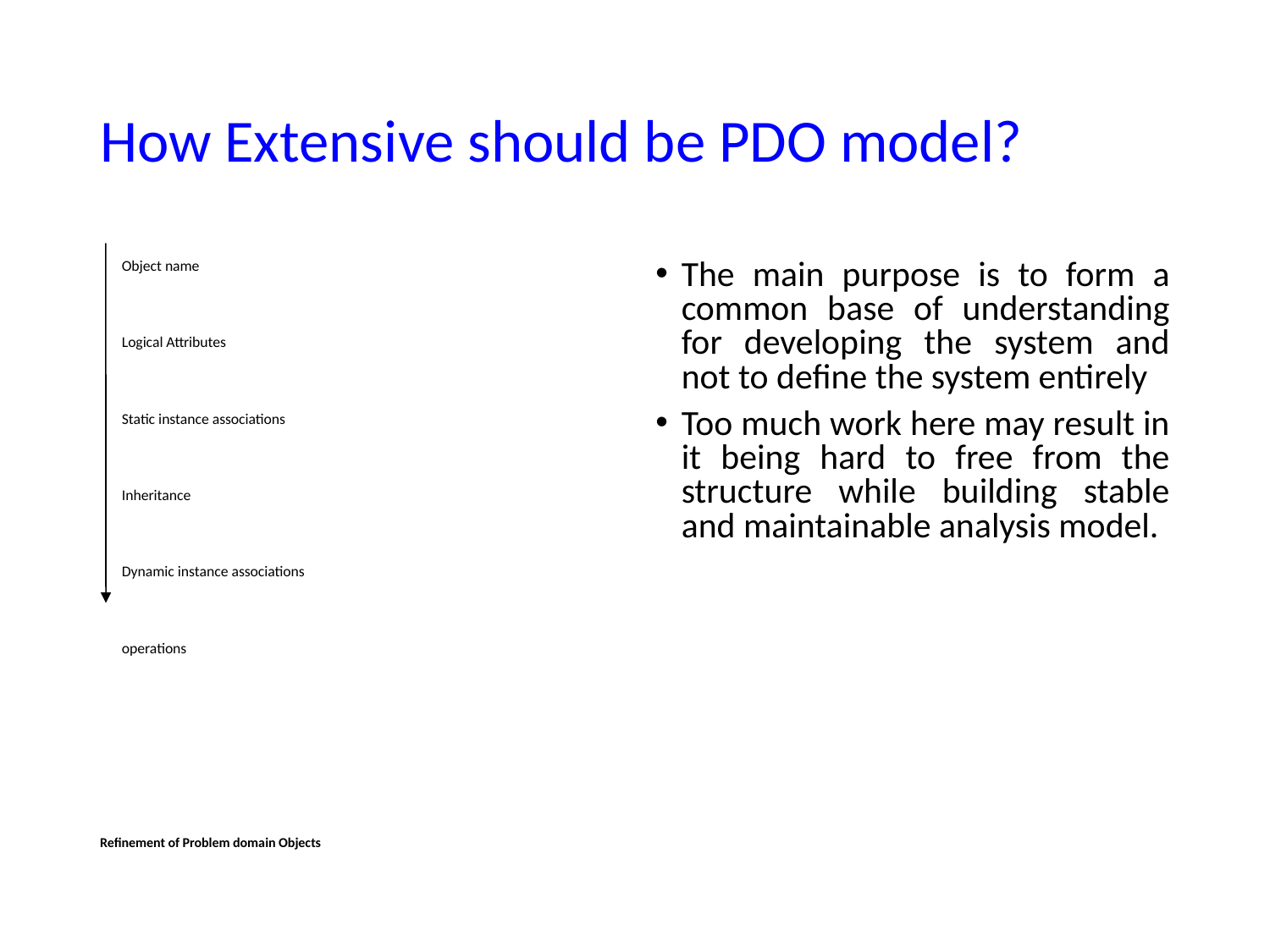

# How Extensive should be PDO model?

	Object name

	Logical Attributes

	Static instance associations

	Inheritance

	Dynamic instance associations

	operations

Refinement of Problem domain Objects

The main purpose is to form a common base of understanding for developing the system and not to define the system entirely
Too much work here may result in it being hard to free from the structure while building stable and maintainable analysis model.